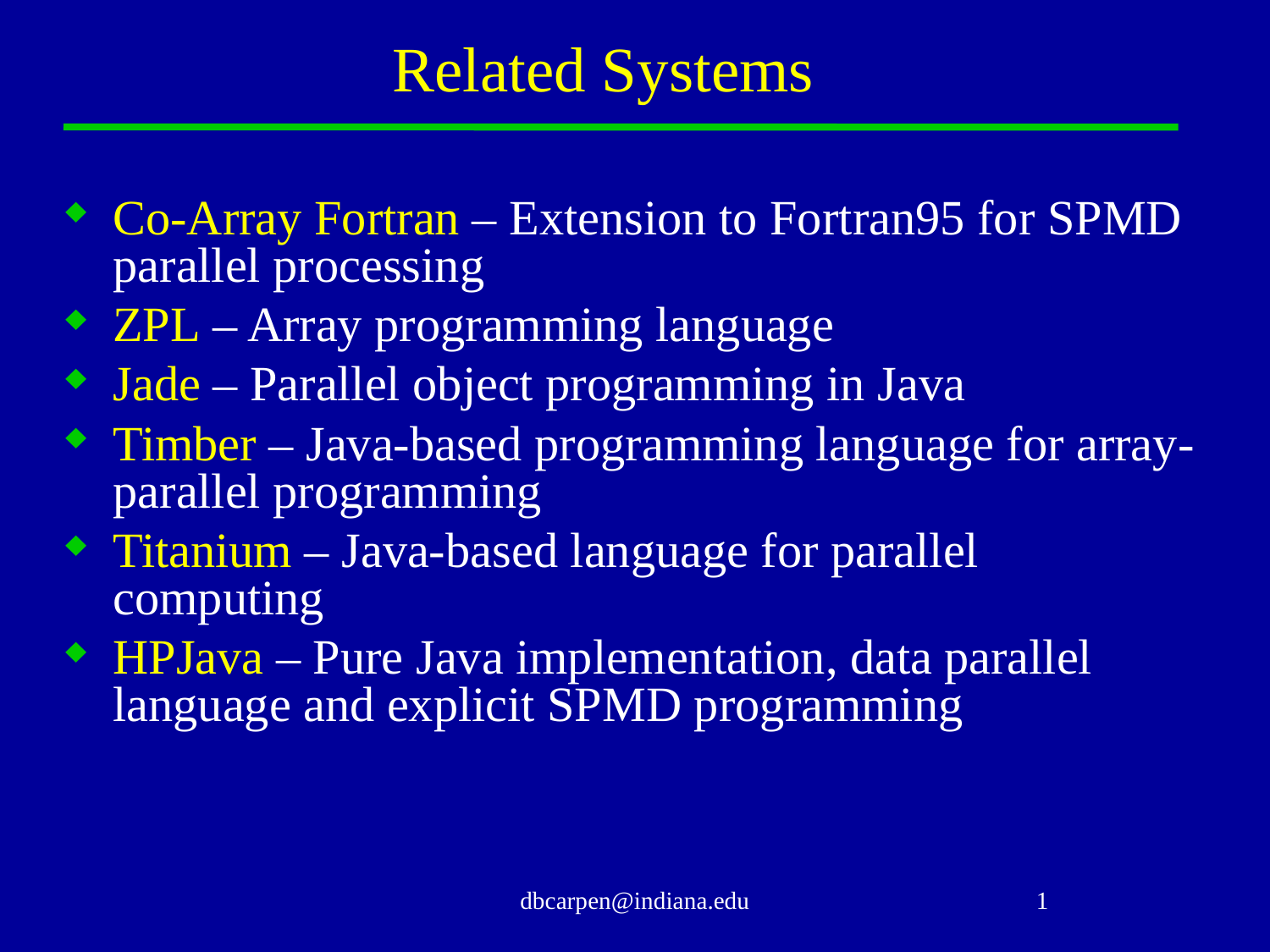

# Related Systems
Co-Array Fortran – Extension to Fortran95 for SPMD parallel processing
ZPL – Array programming language
Jade – Parallel object programming in Java
Timber – Java-based programming language for array- parallel programming
Titanium – Java-based language for parallel computing
HPJava – Pure Java implementation, data parallel language and explicit SPMD programming